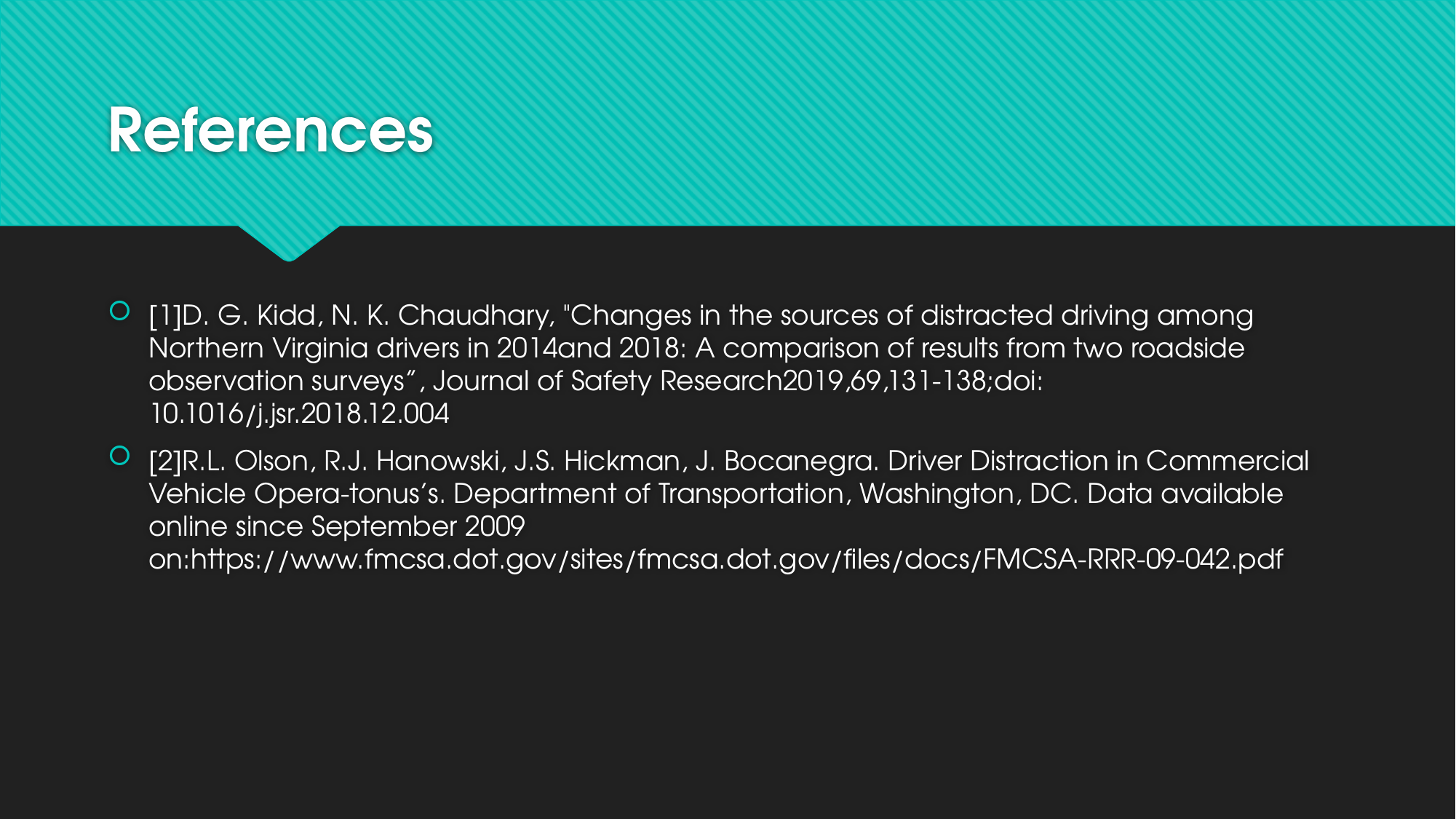

# References
[1]D. G. Kidd, N. K. Chaudhary, "Changes in the sources of distracted driving among Northern Virginia drivers in 2014and 2018: A comparison of results from two roadside observation surveys”, Journal of Safety Research2019,69,131-138;doi: 10.1016/j.jsr.2018.12.004
[2]R.L. Olson, R.J. Hanowski, J.S. Hickman, J. Bocanegra. Driver Distraction in Commercial Vehicle Opera-tonus’s. Department of Transportation, Washington, DC. Data available online since September 2009 on:https://www.fmcsa.dot.gov/sites/fmcsa.dot.gov/files/docs/FMCSA-RRR-09-042.pdf